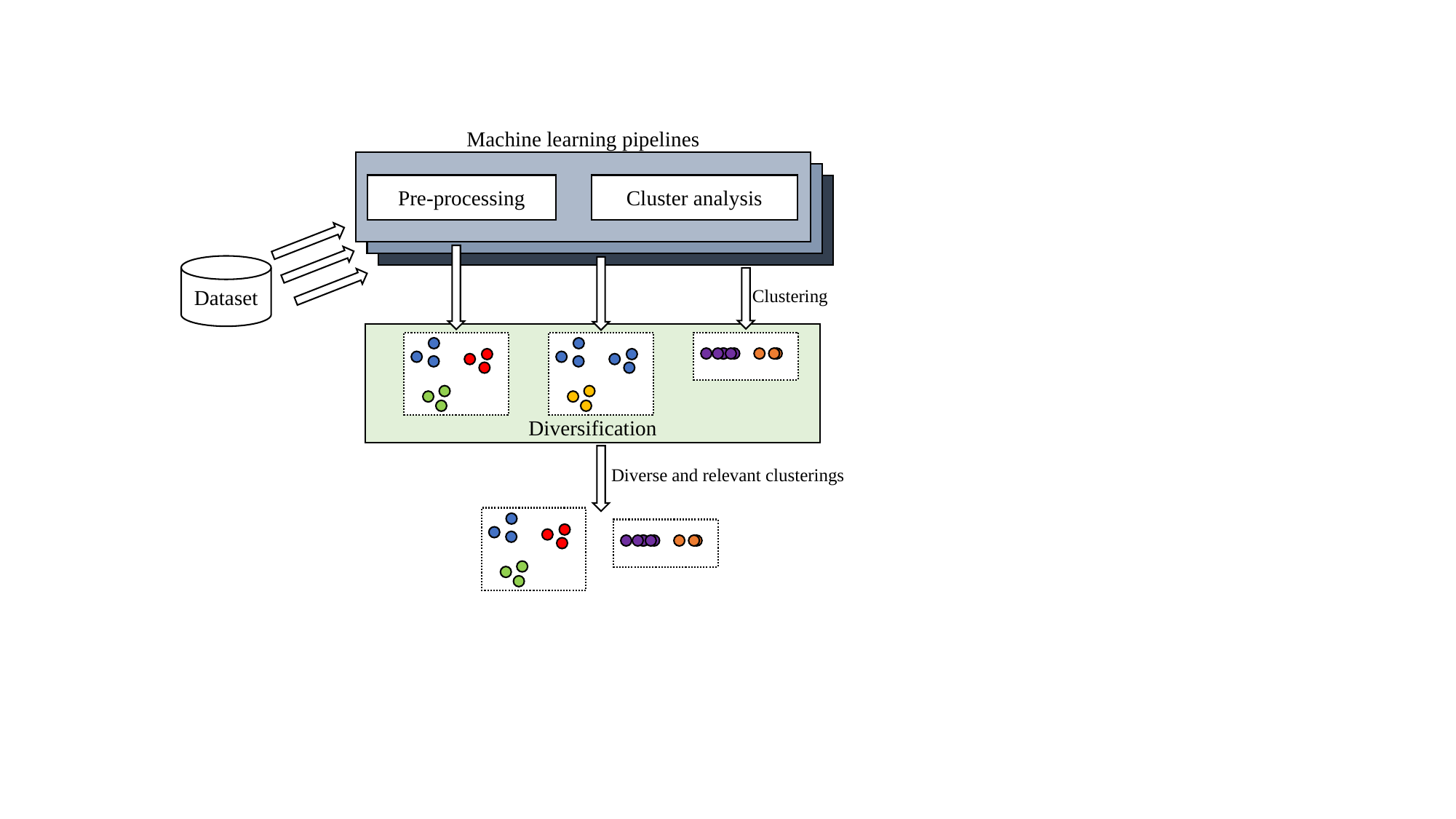

Machine learning pipelines

Pre-processing
Cluster analysis
Machine learning pipeline

Machine learning pipeline

Dataset

Clustering

Diversification

Diverse and relevant clusterings